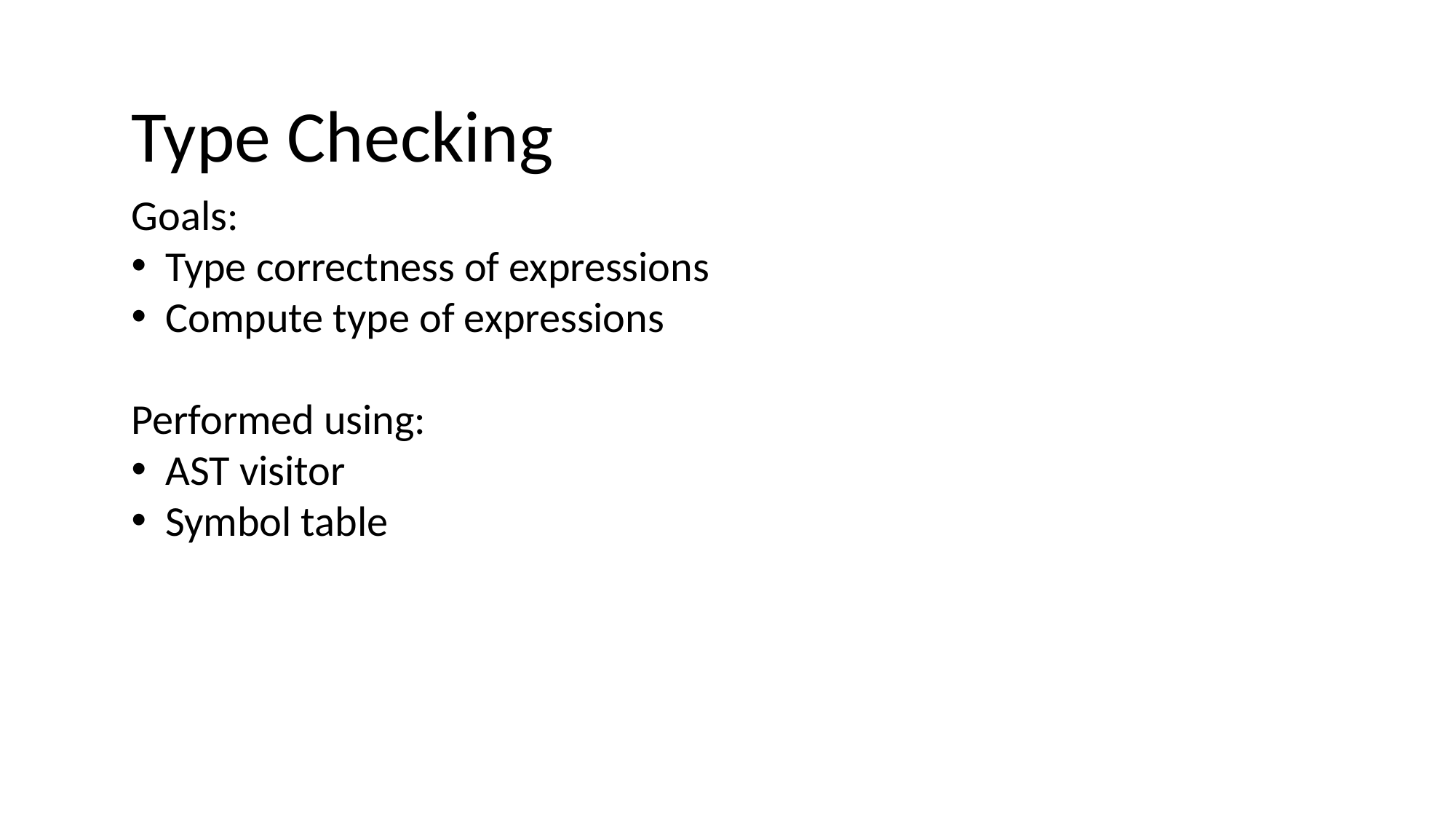

Type Checking
Goals:
Type correctness of expressions
Compute type of expressions

Performed using:
AST visitor
Symbol table